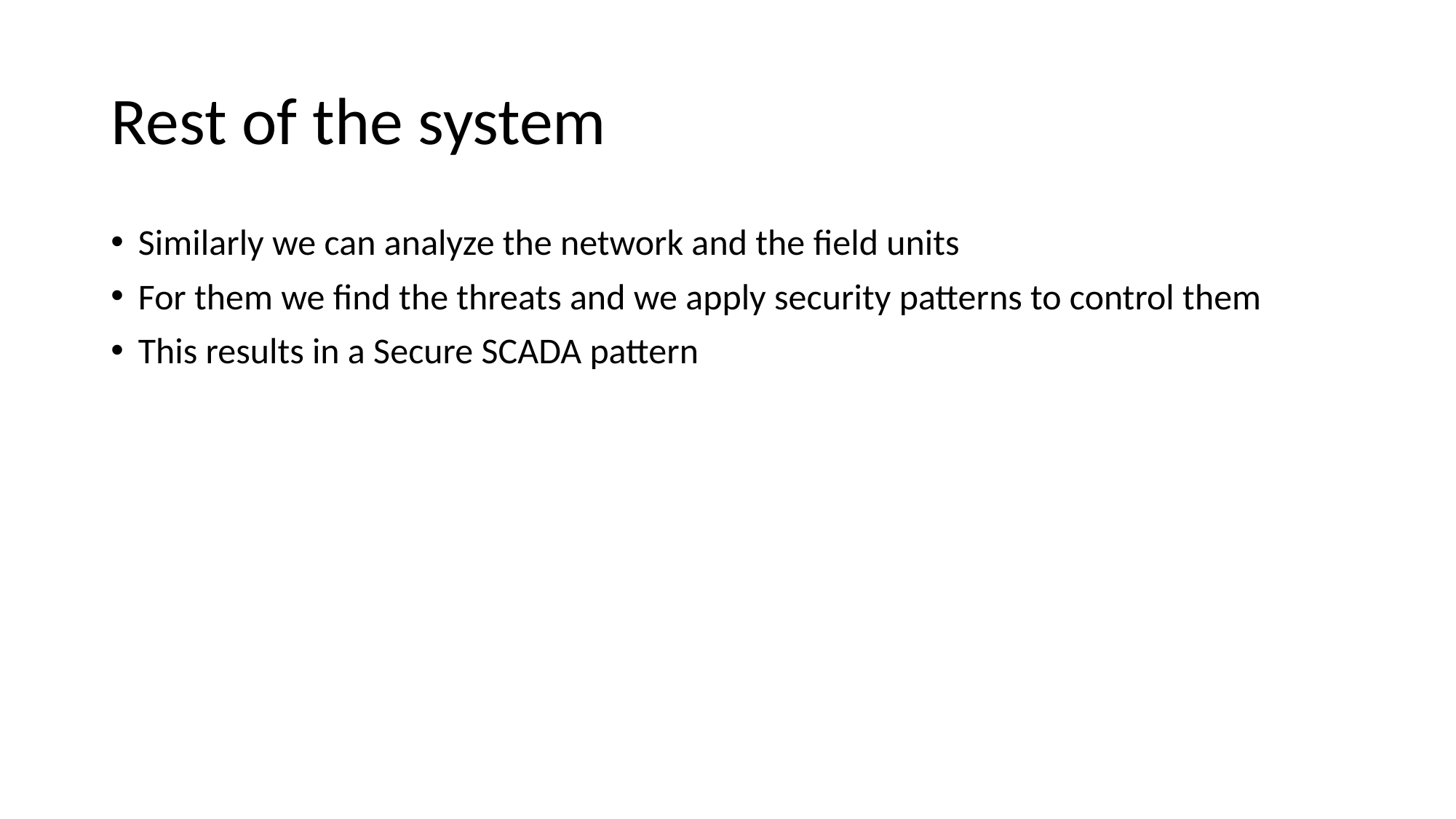

# Rest of the system
Similarly we can analyze the network and the field units
For them we find the threats and we apply security patterns to control them
This results in a Secure SCADA pattern